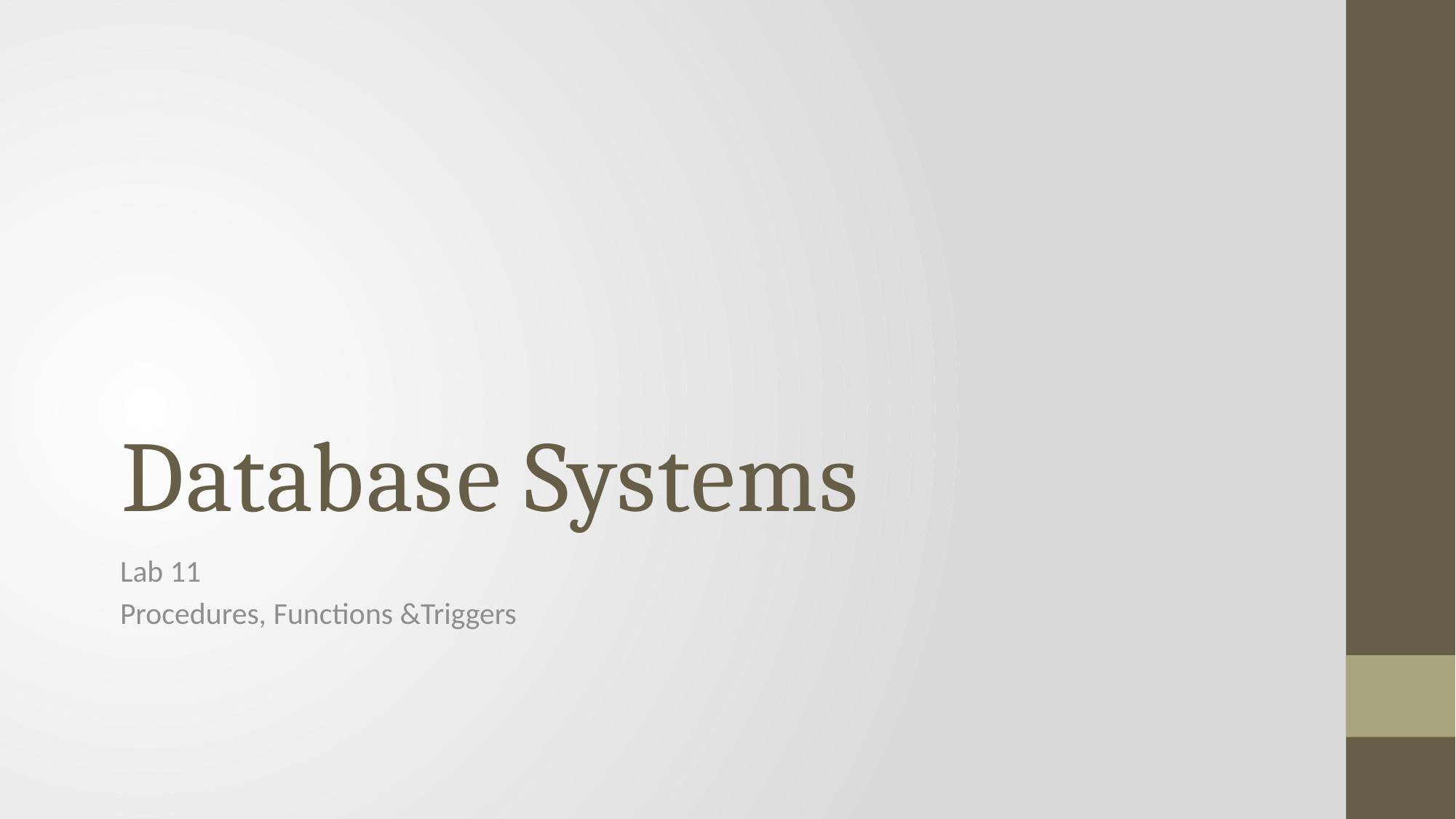

# Database Systems
Lab 11
Procedures, Functions &Triggers